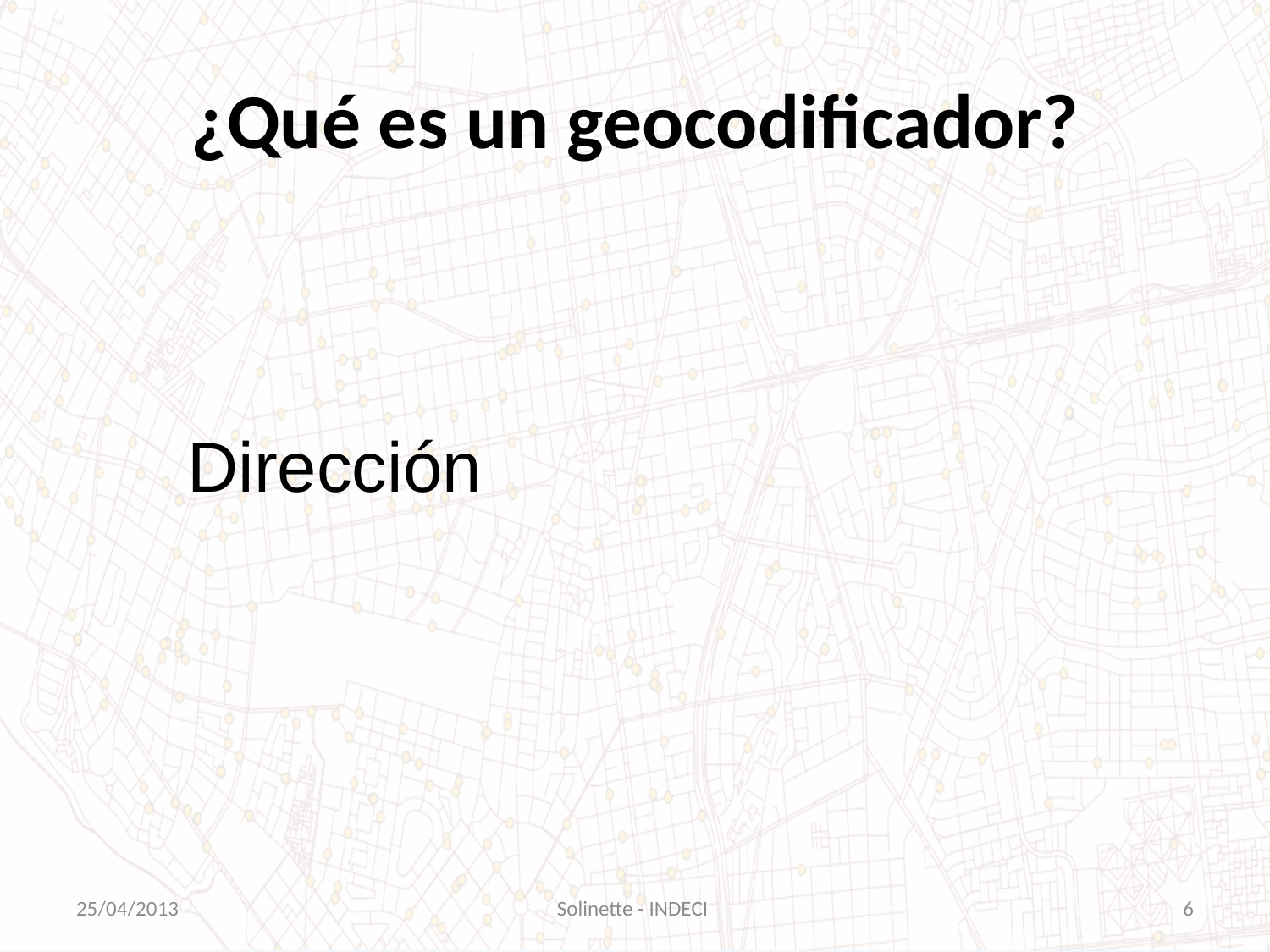

# ¿Qué es un geocodificador?
Dirección
25/04/2013
Solinette - INDECI
6